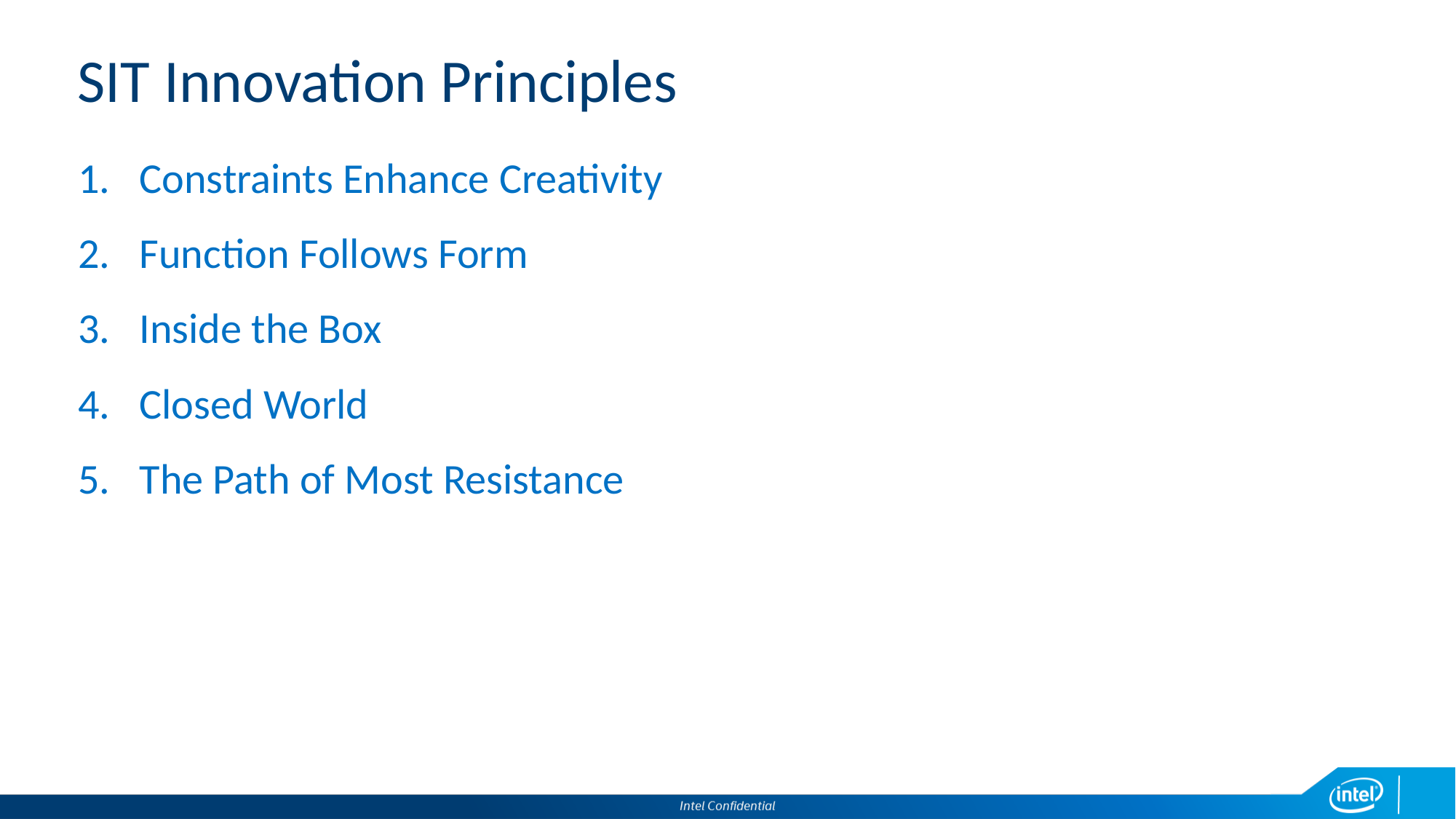

# SIT Innovation Principles
Constraints Enhance Creativity
Function Follows Form
Inside the Box
Closed World
The Path of Most Resistance